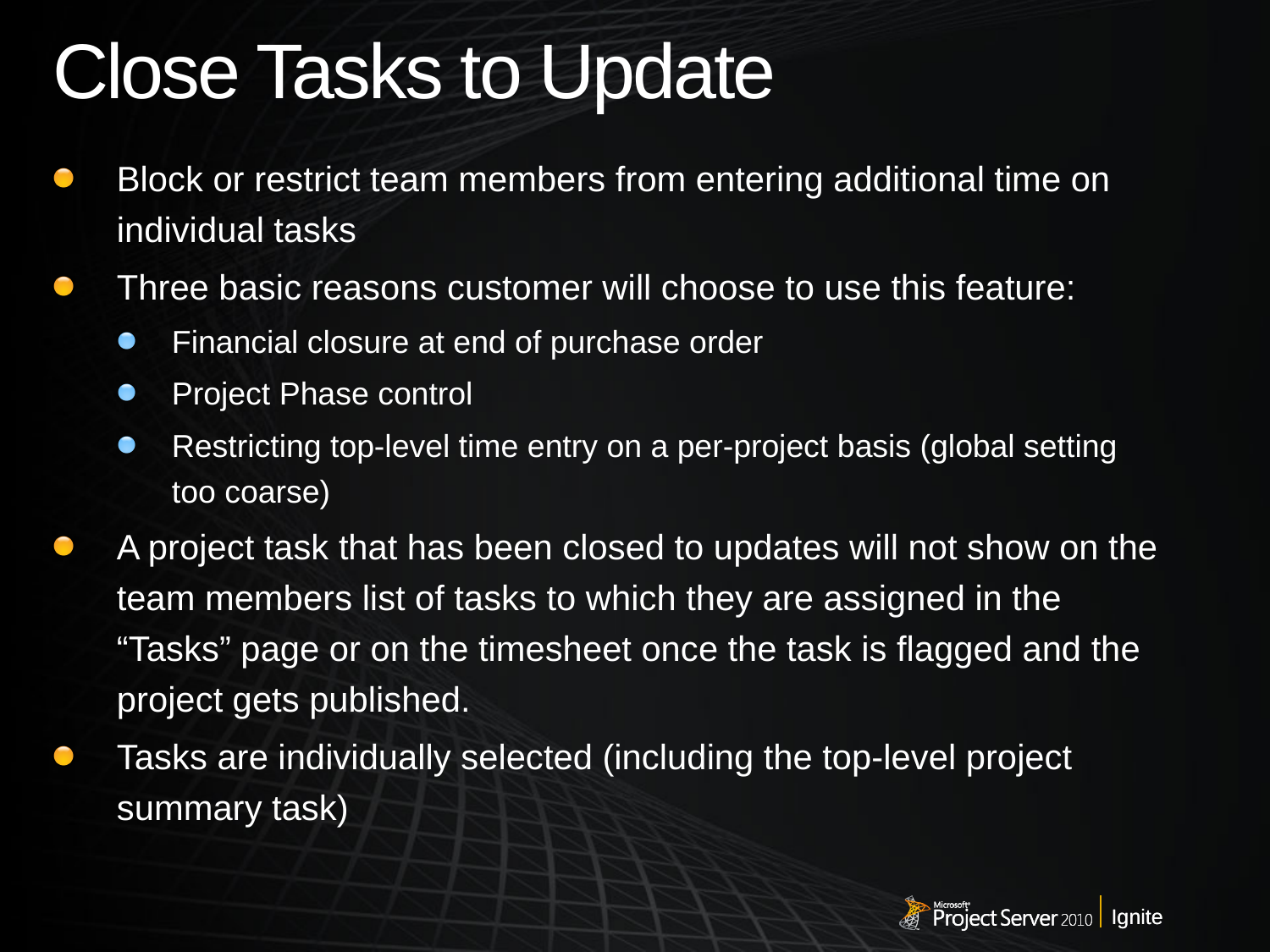

# Close Tasks to Update
Block or restrict team members from entering additional time on individual tasks
Three basic reasons customer will choose to use this feature:
Financial closure at end of purchase order
Project Phase control
Restricting top-level time entry on a per-project basis (global setting too coarse)
A project task that has been closed to updates will not show on the team members list of tasks to which they are assigned in the “Tasks” page or on the timesheet once the task is flagged and the project gets published.
Tasks are individually selected (including the top-level project summary task)